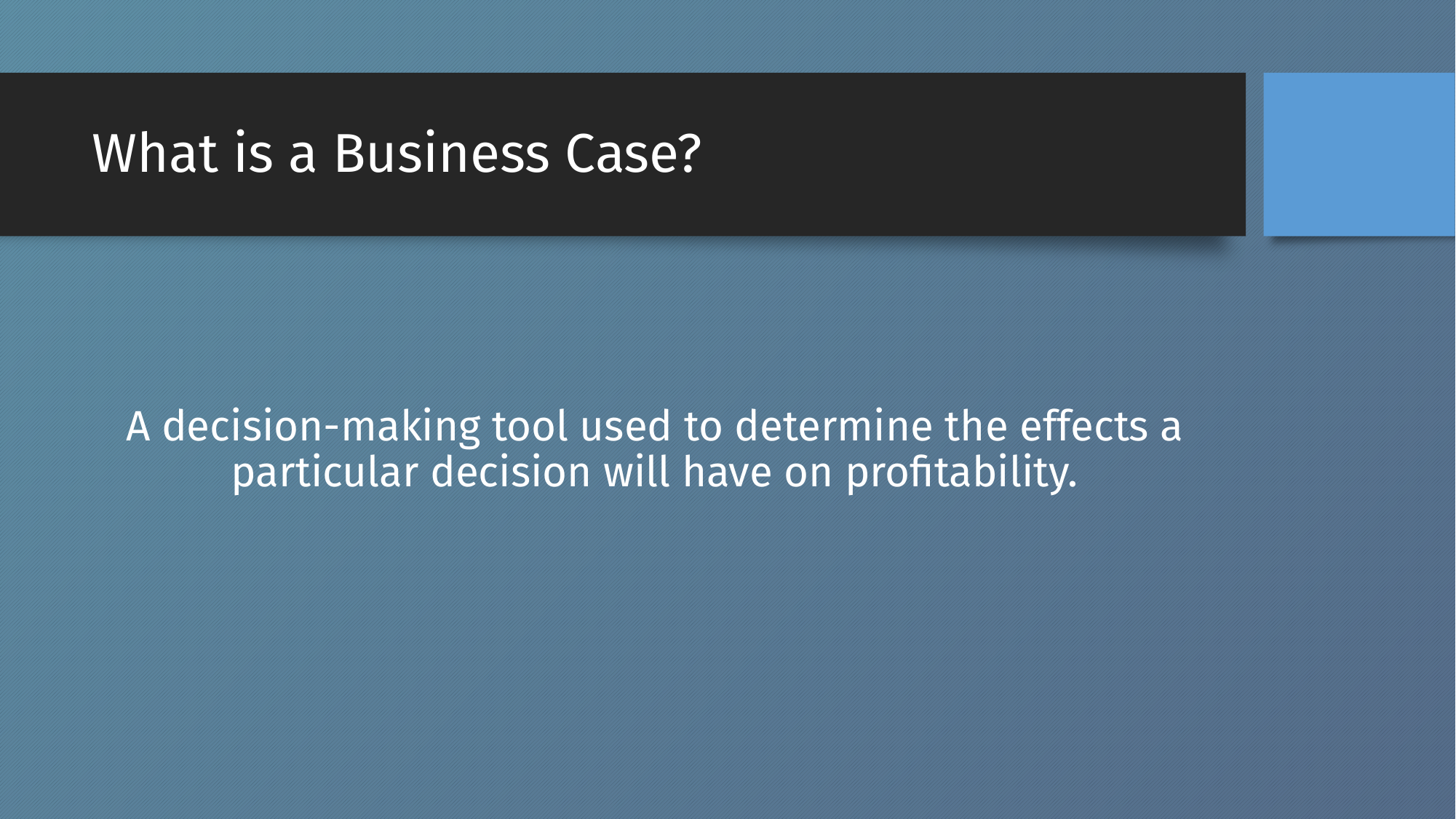

# What is a Business Case?

A decision-making tool used to determine the effects a particular decision will have on profitability.